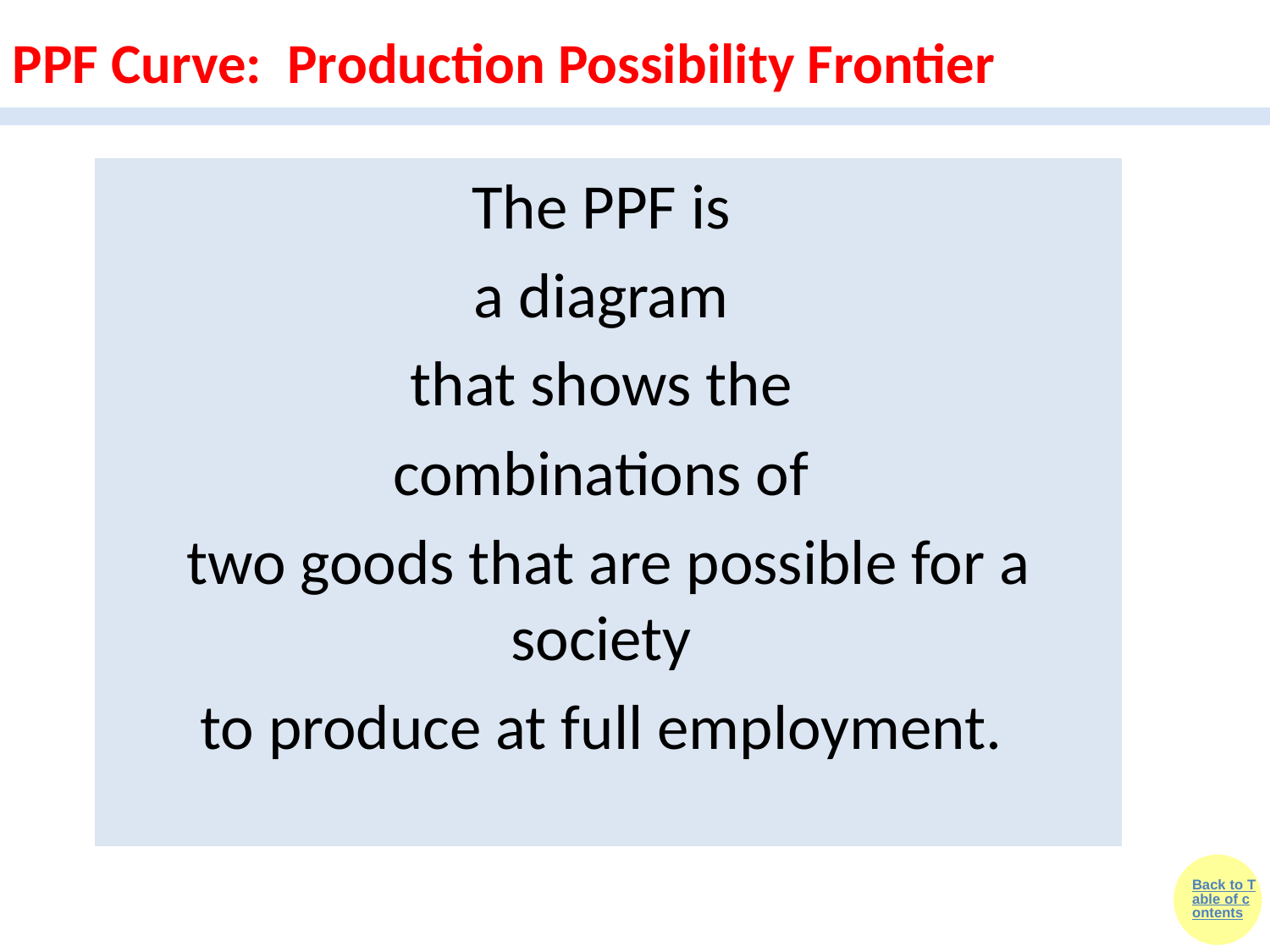

PPF Curve:  Production Possibility Frontier
The PPF is
a diagram
that shows the
combinations of
two goods that are possible for a society
to produce at full employment.